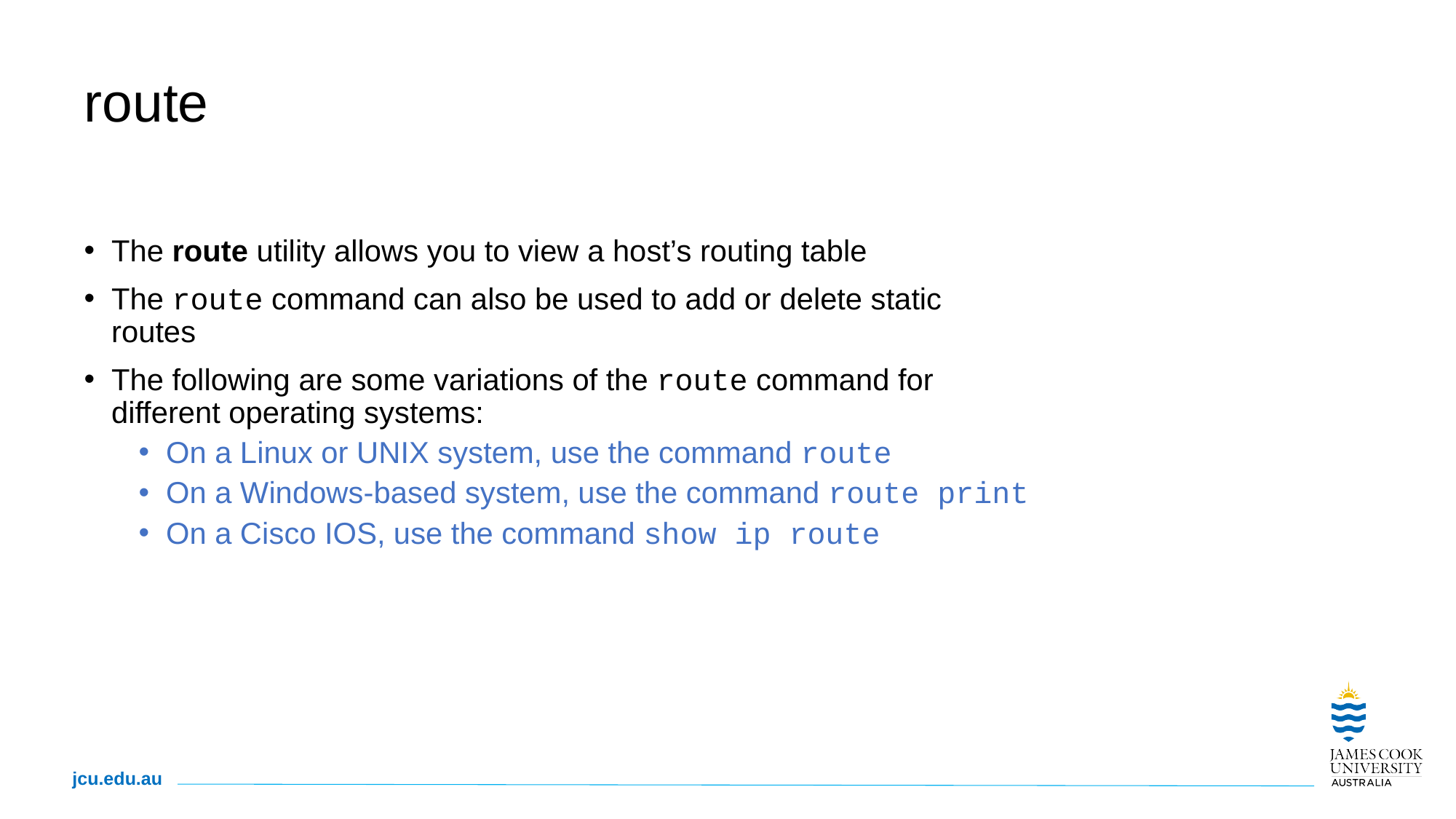

# route
The route utility allows you to view a host’s routing table
The route command can also be used to add or delete static routes
The following are some variations of the route command for different operating systems:
On a Linux or UNIX system, use the command route
On a Windows-based system, use the command route print
On a Cisco IOS, use the command show ip route